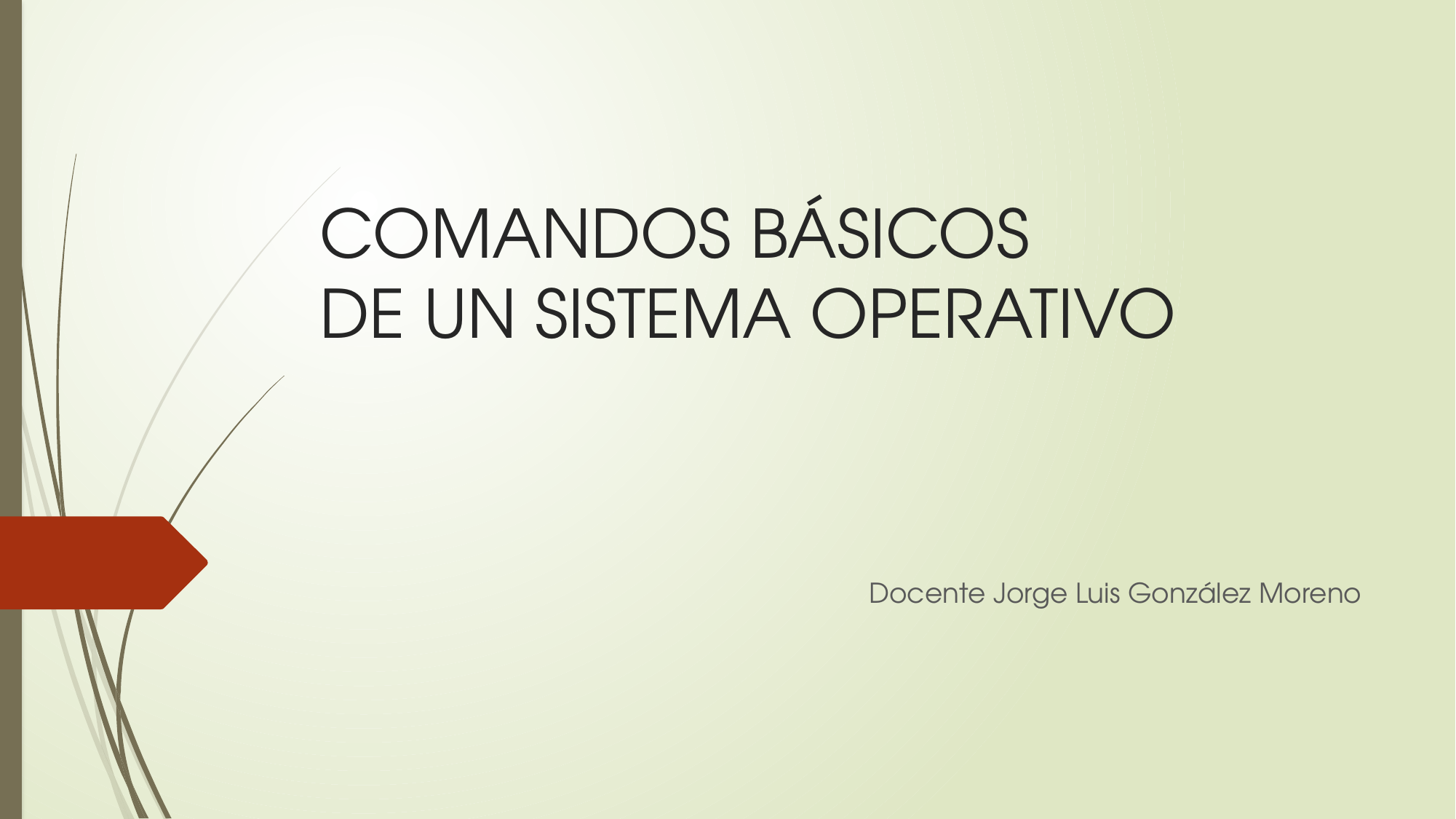

# COMANDOS BÁSICOS DE UN SISTEMA OPERATIVO
Docente Jorge Luis González Moreno